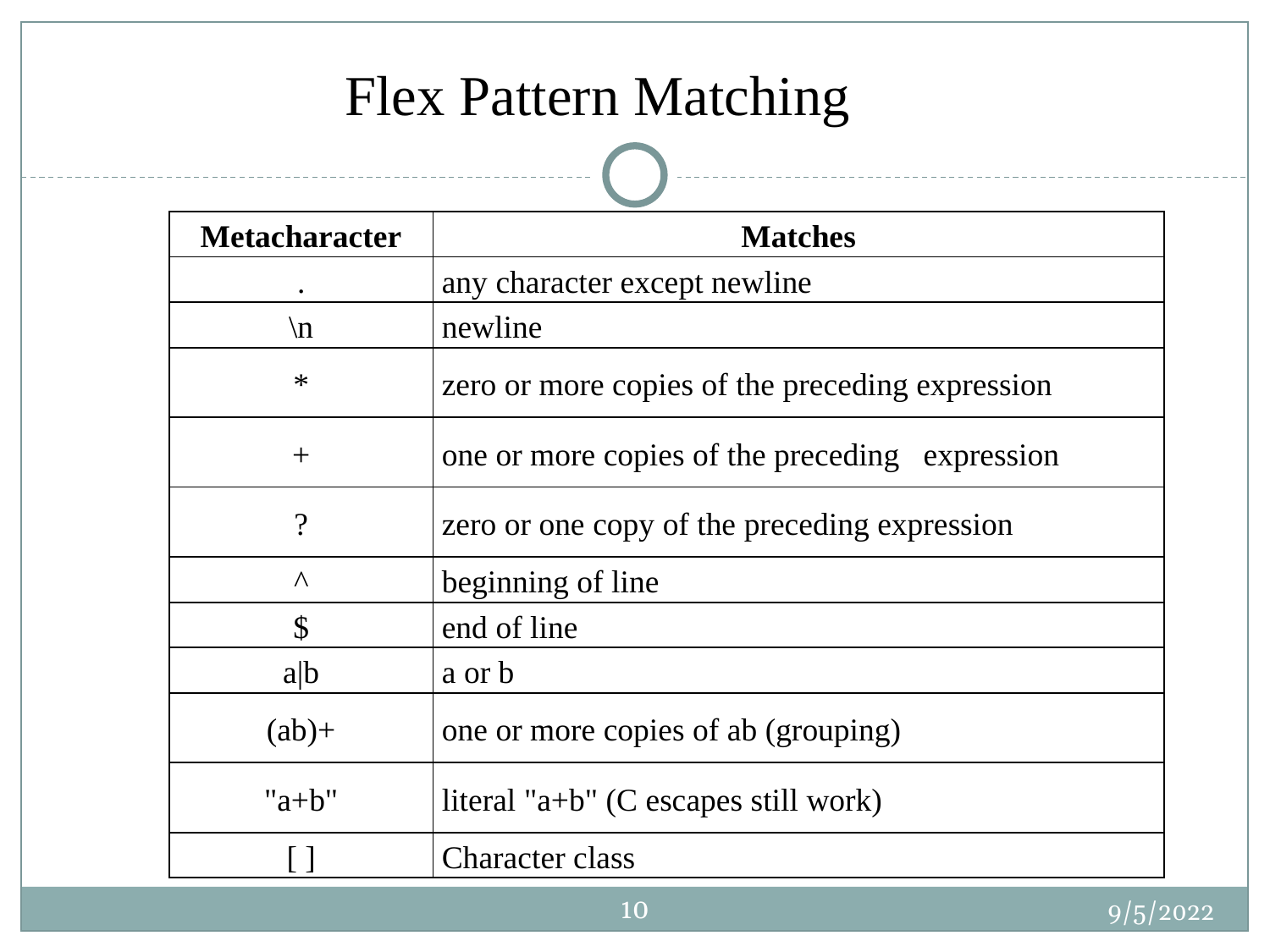

Flex Pattern Matching
| Metacharacter | Matches |
| --- | --- |
| . | any character except newline |
| \n | newline |
| \* | zero or more copies of the preceding expression |
| + | one or more copies of the preceding expression |
| ? | zero or one copy of the preceding expression |
| ^ | beginning of line |
| $ | end of line |
| a|b | a or b |
| (ab)+ | one or more copies of ab (grouping) |
| "a+b" | literal "a+b" (C escapes still work) |
| [ ] | Character class |
10
9/5/2022